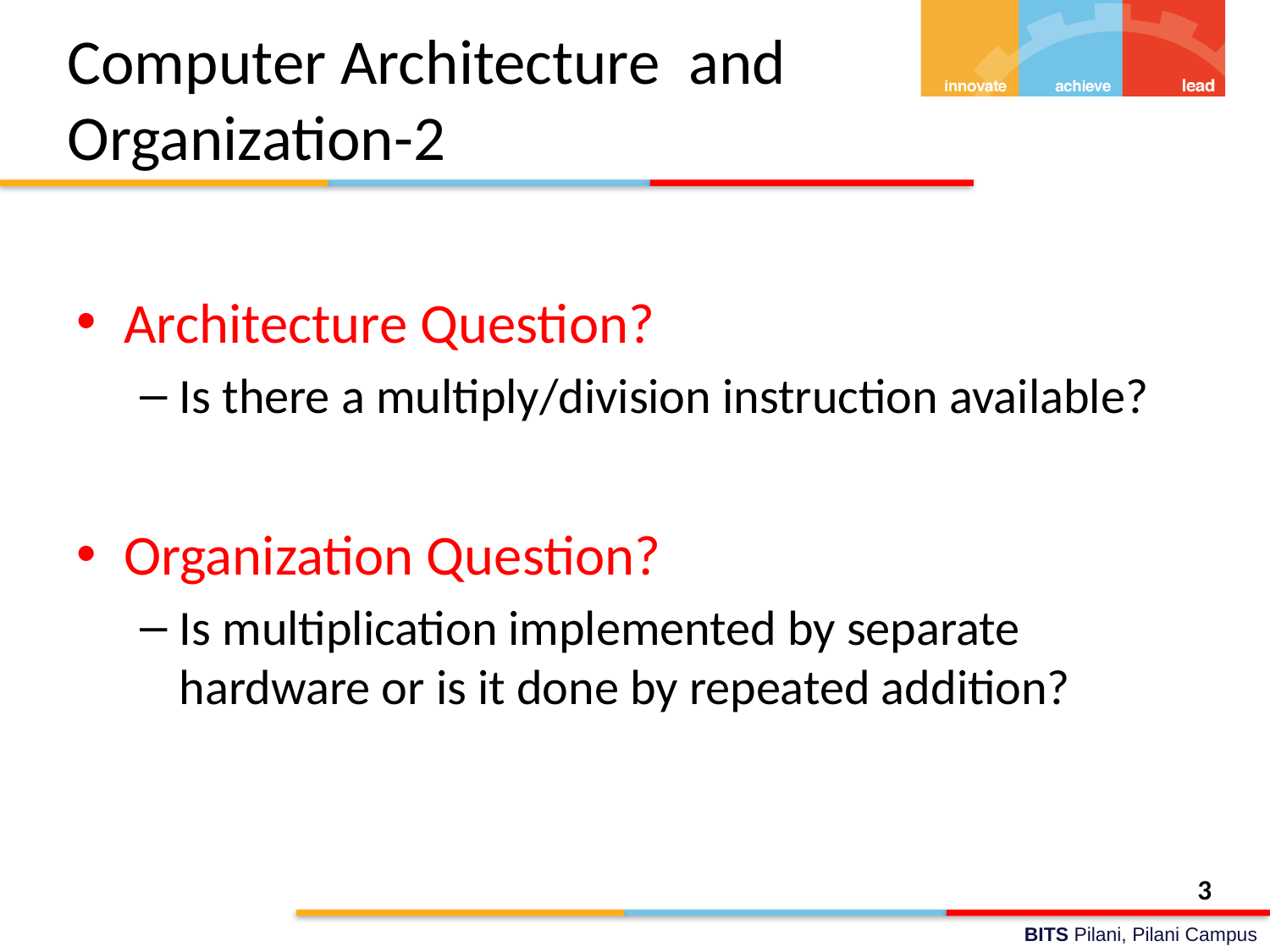

# Computer Architecture  and Organization-2

Architecture Question?
Is there a multiply/division instruction available?

Organization Question?
Is multiplication implemented by separate hardware or is it done by repeated addition?

3